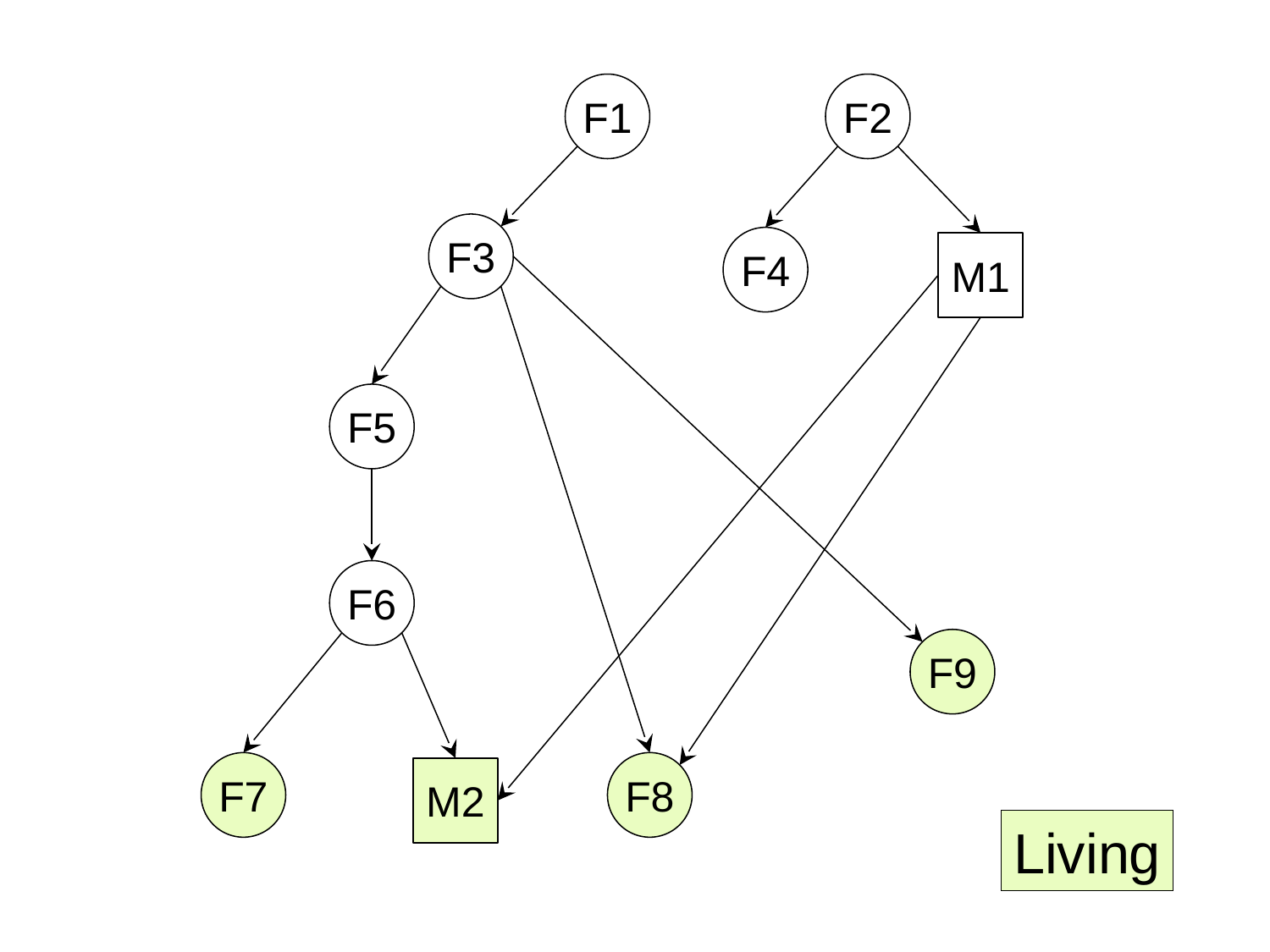

F1
F2
F3
F4
M1
F5
F6
F9
F7
F8
M2
Living